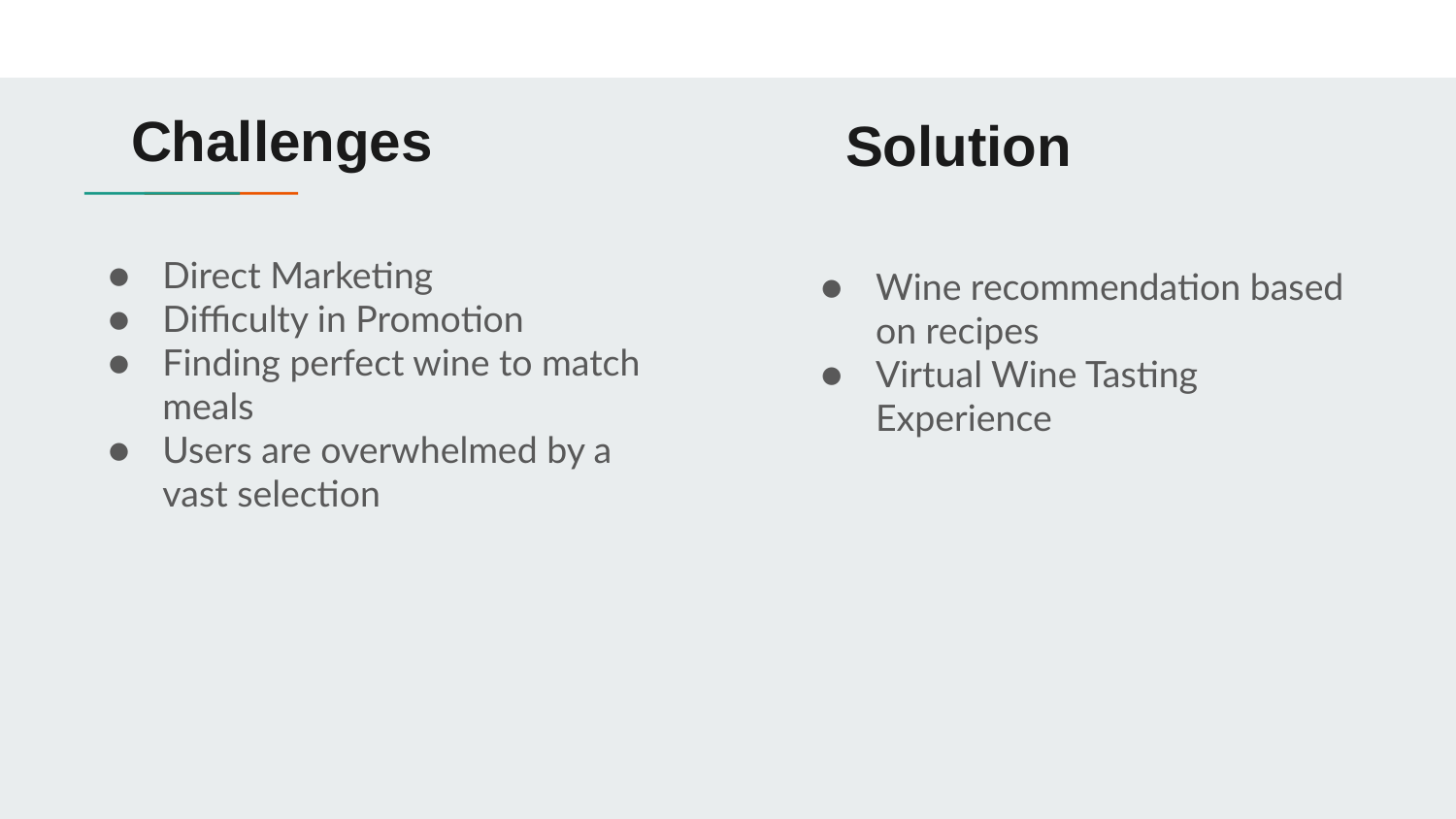

# Challenges
Solution
Direct Marketing
Difficulty in Promotion
Finding perfect wine to match meals
Users are overwhelmed by a vast selection
Wine recommendation based on recipes
Virtual Wine Tasting Experience